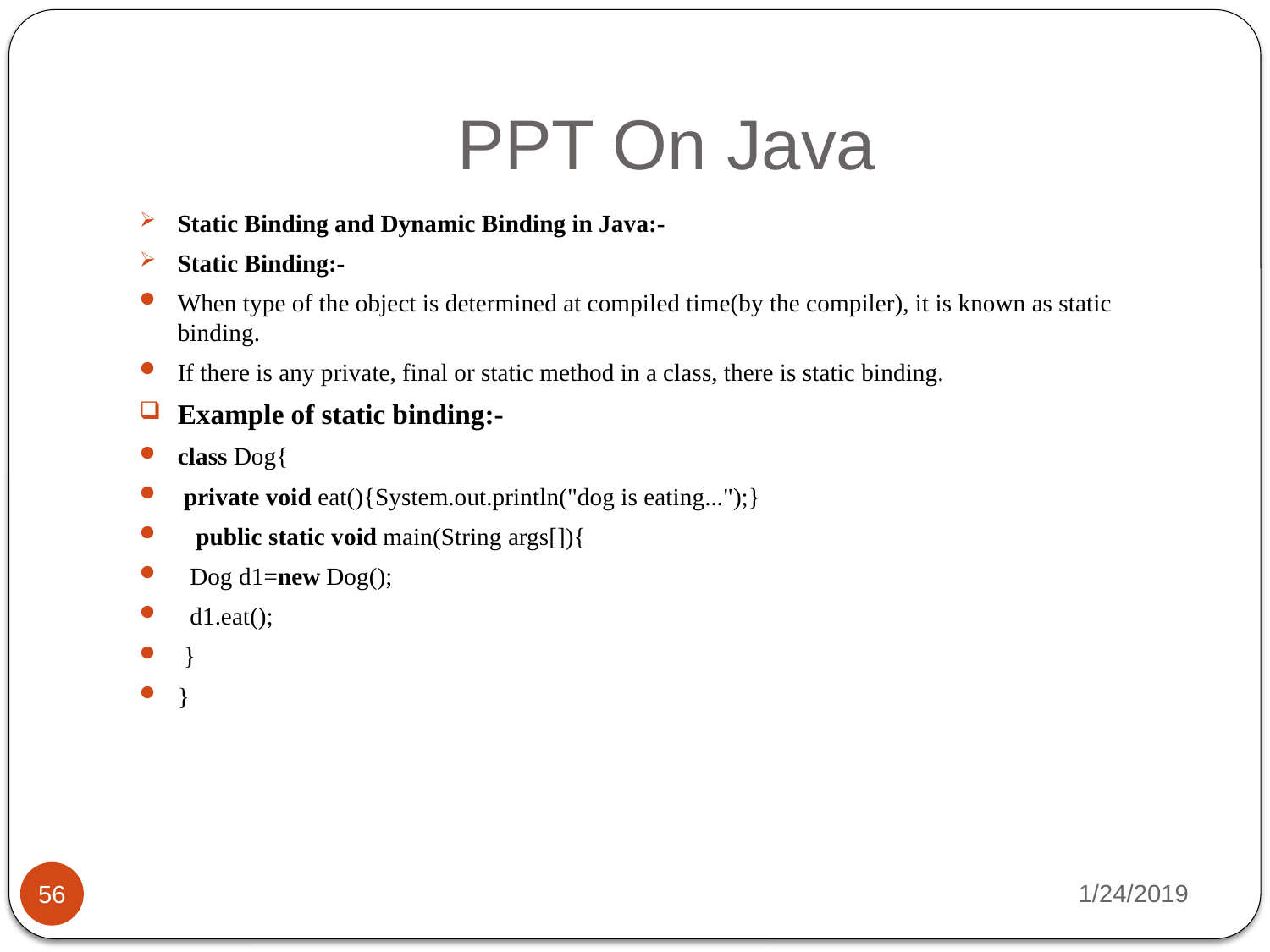

# PPT On Java
Static Binding and Dynamic Binding in Java:-
Static Binding:-
When type of the object is determined at compiled time(by the compiler), it is known as static binding.
If there is any private, final or static method in a class, there is static binding.
Example of static binding:-
class Dog{
 private void eat(){System.out.println("dog is eating...");}
   public static void main(String args[]){
  Dog d1=new Dog();
  d1.eat();
 }
}

1/24/2019
56